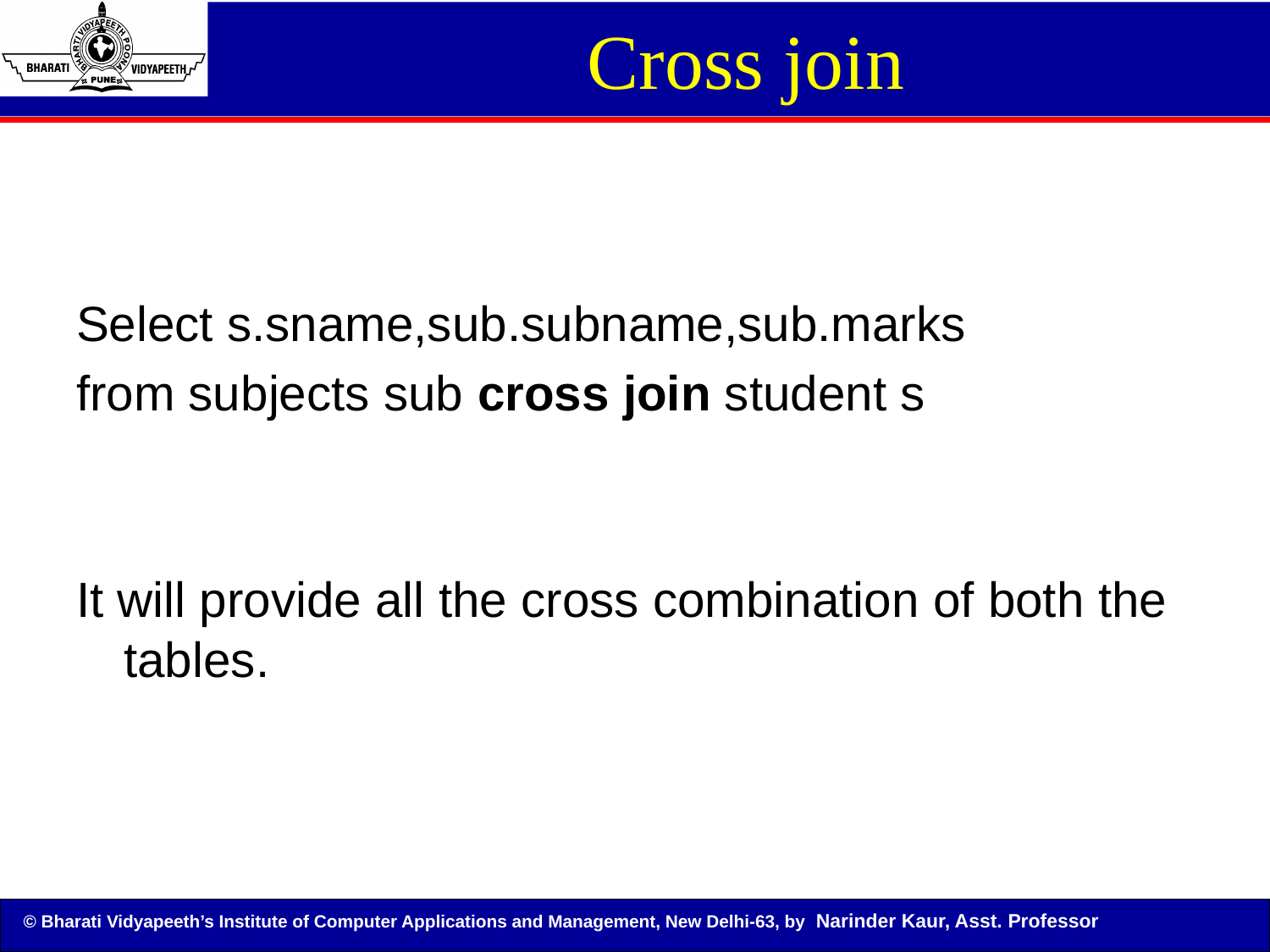

Cross join
Select s.sname,sub.subname,sub.marks
from subjects sub cross join student s

It will provide all the cross combination of both the tables.